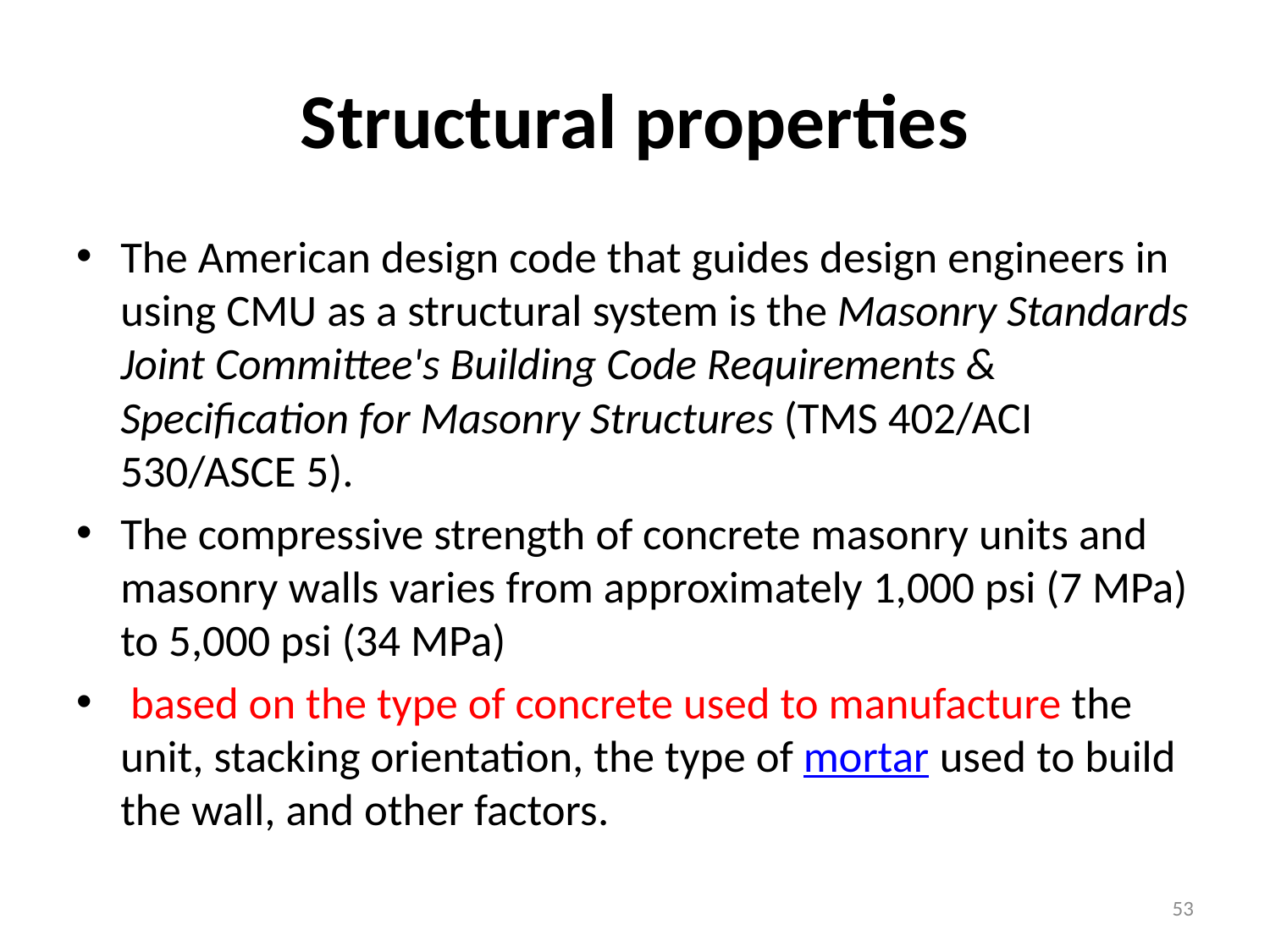

# Structural properties
The American design code that guides design engineers in using CMU as a structural system is the Masonry Standards Joint Committee's Building Code Requirements & Specification for Masonry Structures (TMS 402/ACI 530/ASCE 5).
The compressive strength of concrete masonry units and masonry walls varies from approximately 1,000 psi (7 MPa) to 5,000 psi (34 MPa)
 based on the type of concrete used to manufacture the unit, stacking orientation, the type of mortar used to build the wall, and other factors.

53